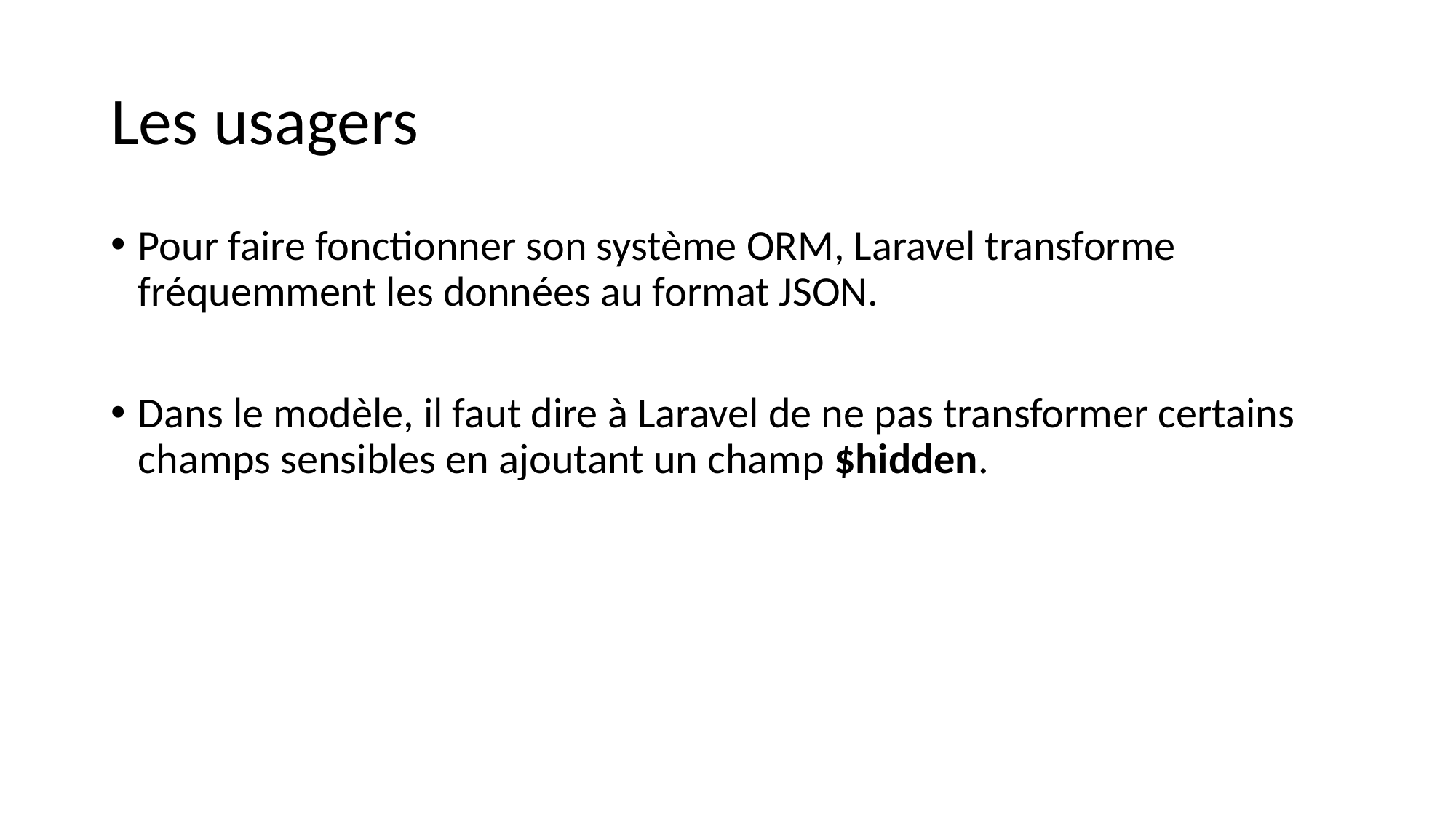

# Les usagers
Pour faire fonctionner son système ORM, Laravel transforme fréquemment les données au format JSON.

Dans le modèle, il faut dire à Laravel de ne pas transformer certains champs sensibles en ajoutant un champ $hidden.